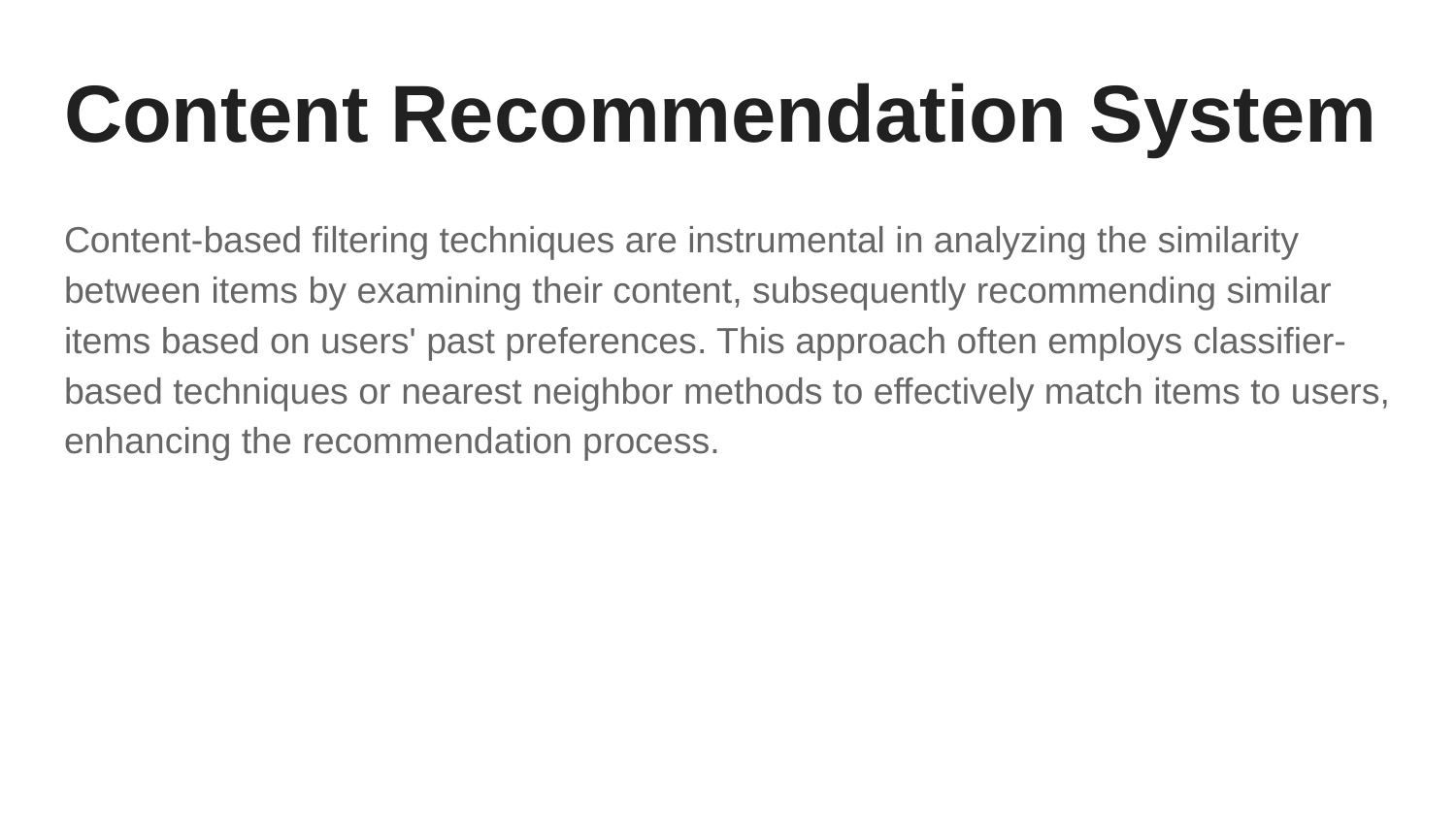

# Content Recommendation System
Content-based filtering techniques are instrumental in analyzing the similarity between items by examining their content, subsequently recommending similar items based on users' past preferences. This approach often employs classifier-based techniques or nearest neighbor methods to effectively match items to users, enhancing the recommendation process.